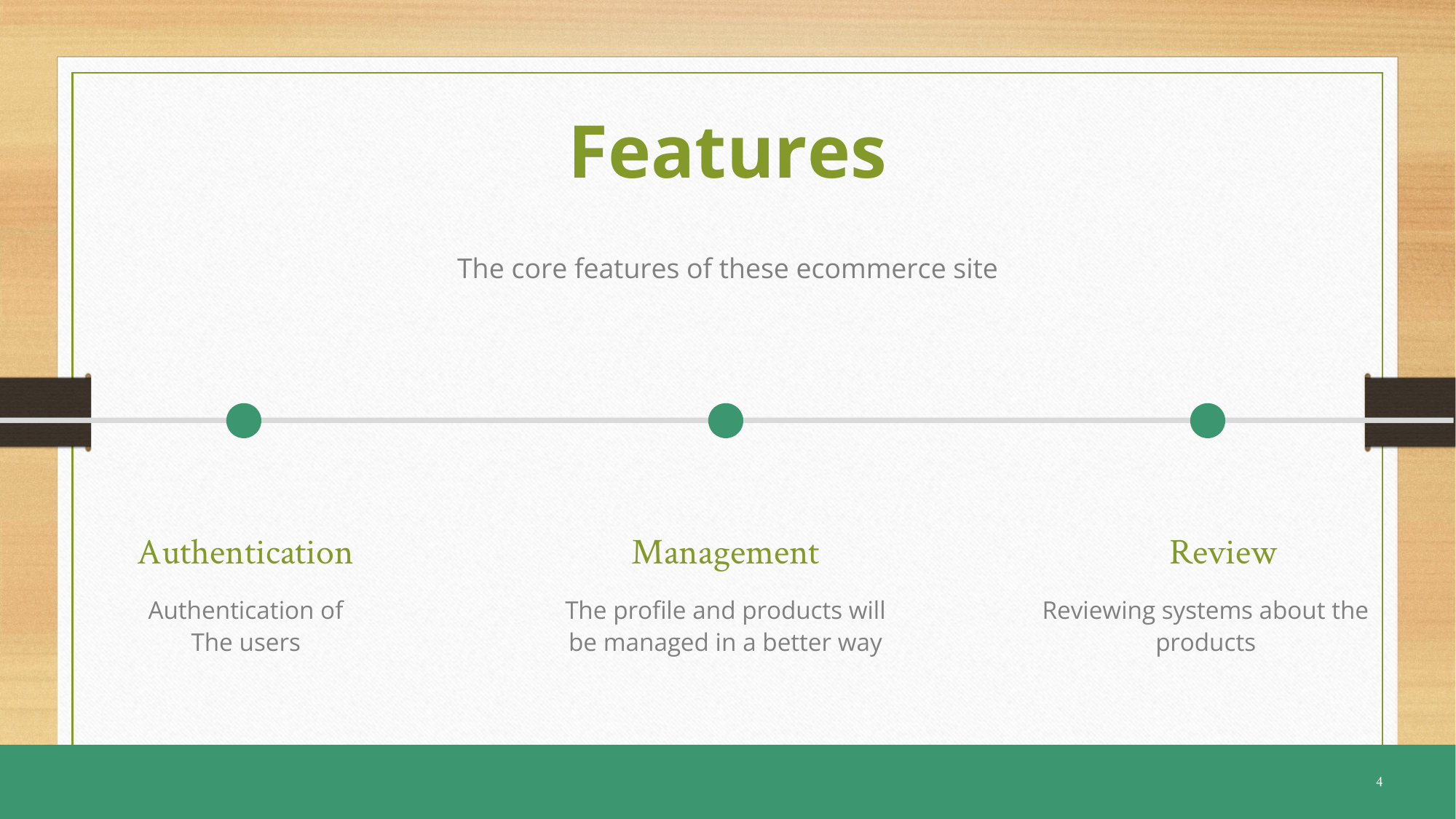

Features
The core features of these ecommerce site

Authentication
Management
Review
Authentication of
The users
The profile and products will be managed in a better way
Reviewing systems about the
products
4